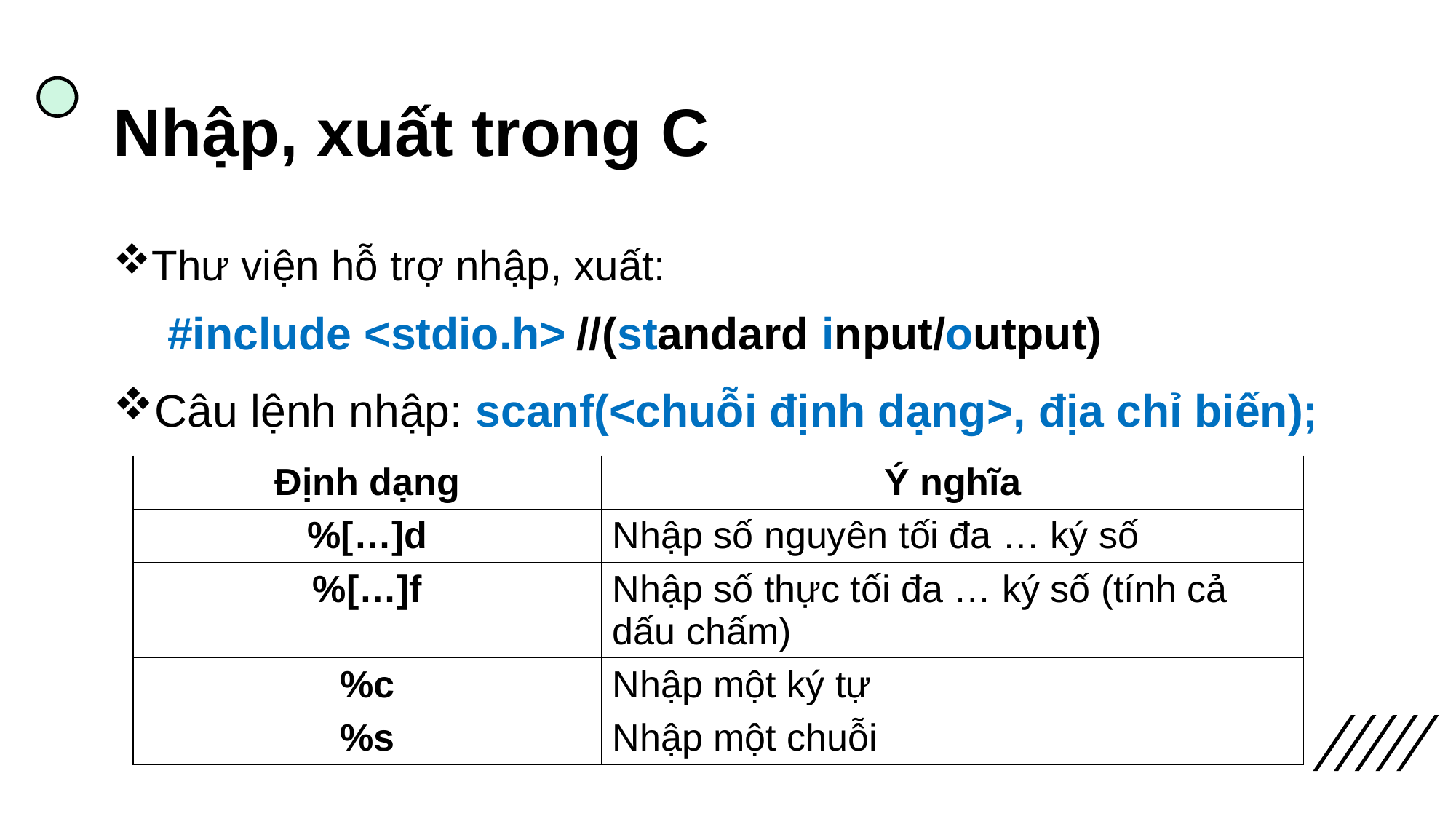

# Nhập, xuất trong C
Thư viện hỗ trợ nhập, xuất:
#include <stdio.h> //(standard input/output)
Câu lệnh nhập: scanf(<chuỗi định dạng>, địa chỉ biến);

| Định dạng | Ý nghĩa |
| --- | --- |
| %[…]d | Nhập số nguyên tối đa … ký số |
| %[…]f | Nhập số thực tối đa … ký số (tính cả dấu chấm) |
| %c | Nhập một ký tự |
| %s | Nhập một chuỗi |